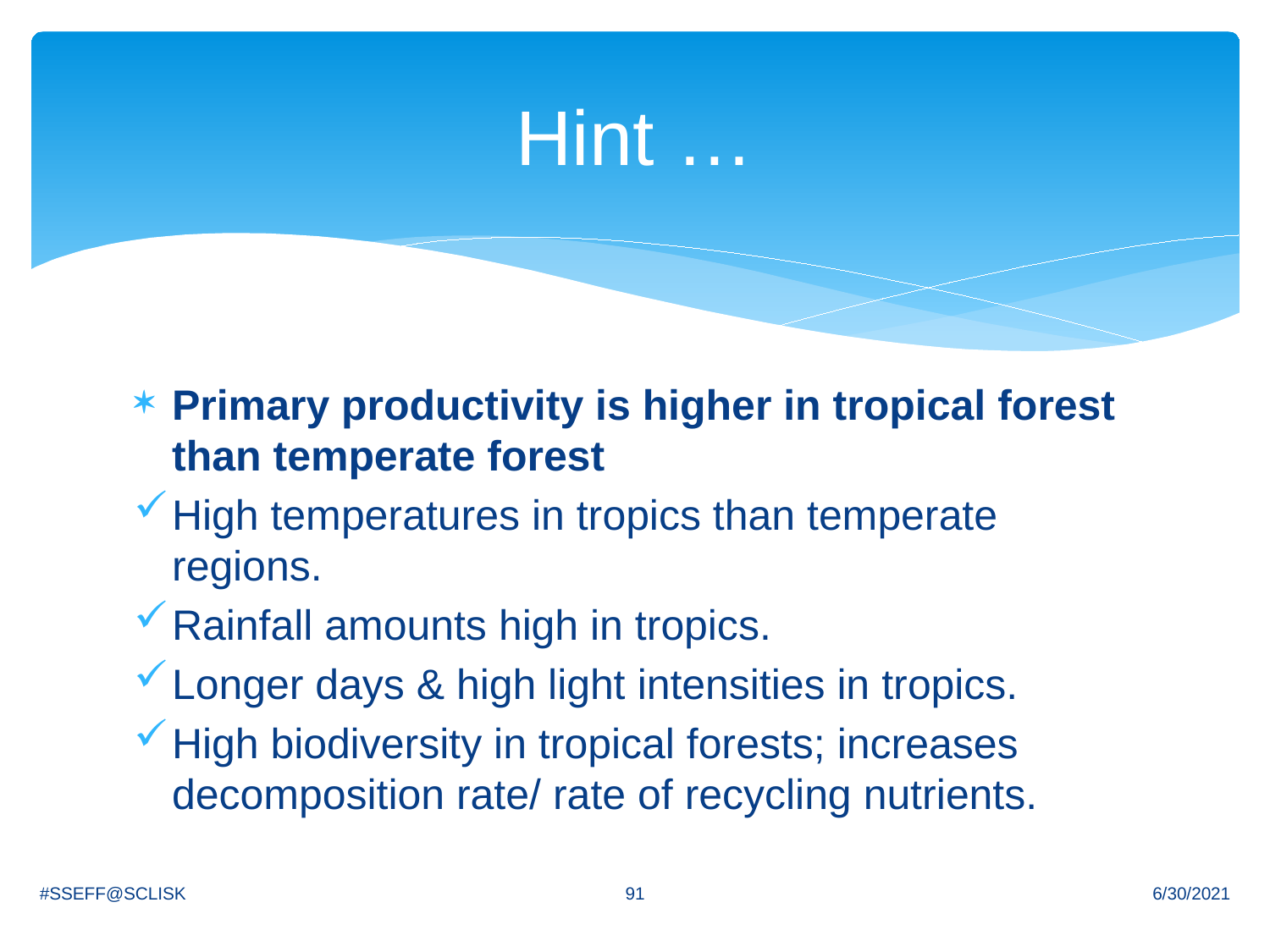

# Hint …
Primary productivity is higher in tropical forest than temperate forest
High temperatures in tropics than temperate regions.
Rainfall amounts high in tropics.
Longer days & high light intensities in tropics.
High biodiversity in tropical forests; increases decomposition rate/ rate of recycling nutrients.

91
#SSEFF@SCLISK
6/30/2021